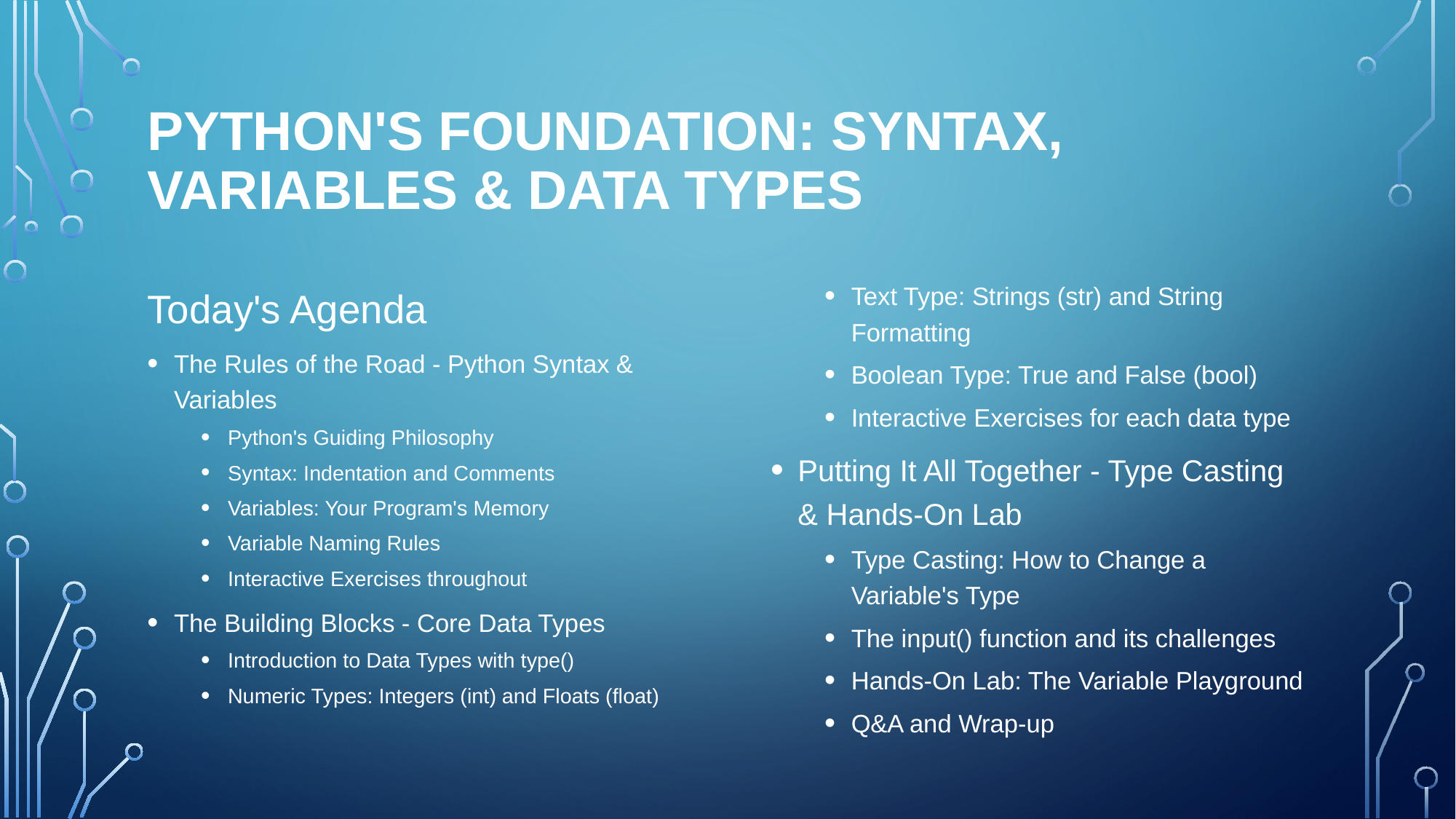

# Python's Foundation: Syntax, Variables & Data Types
Today's Agenda
The Rules of the Road - Python Syntax & Variables
Python's Guiding Philosophy
Syntax: Indentation and Comments
Variables: Your Program's Memory
Variable Naming Rules
Interactive Exercises throughout
The Building Blocks - Core Data Types
Introduction to Data Types with type()
Numeric Types: Integers (int) and Floats (float)
Text Type: Strings (str) and String Formatting
Boolean Type: True and False (bool)
Interactive Exercises for each data type
Putting It All Together - Type Casting & Hands-On Lab
Type Casting: How to Change a Variable's Type
The input() function and its challenges
Hands-On Lab: The Variable Playground
Q&A and Wrap-up